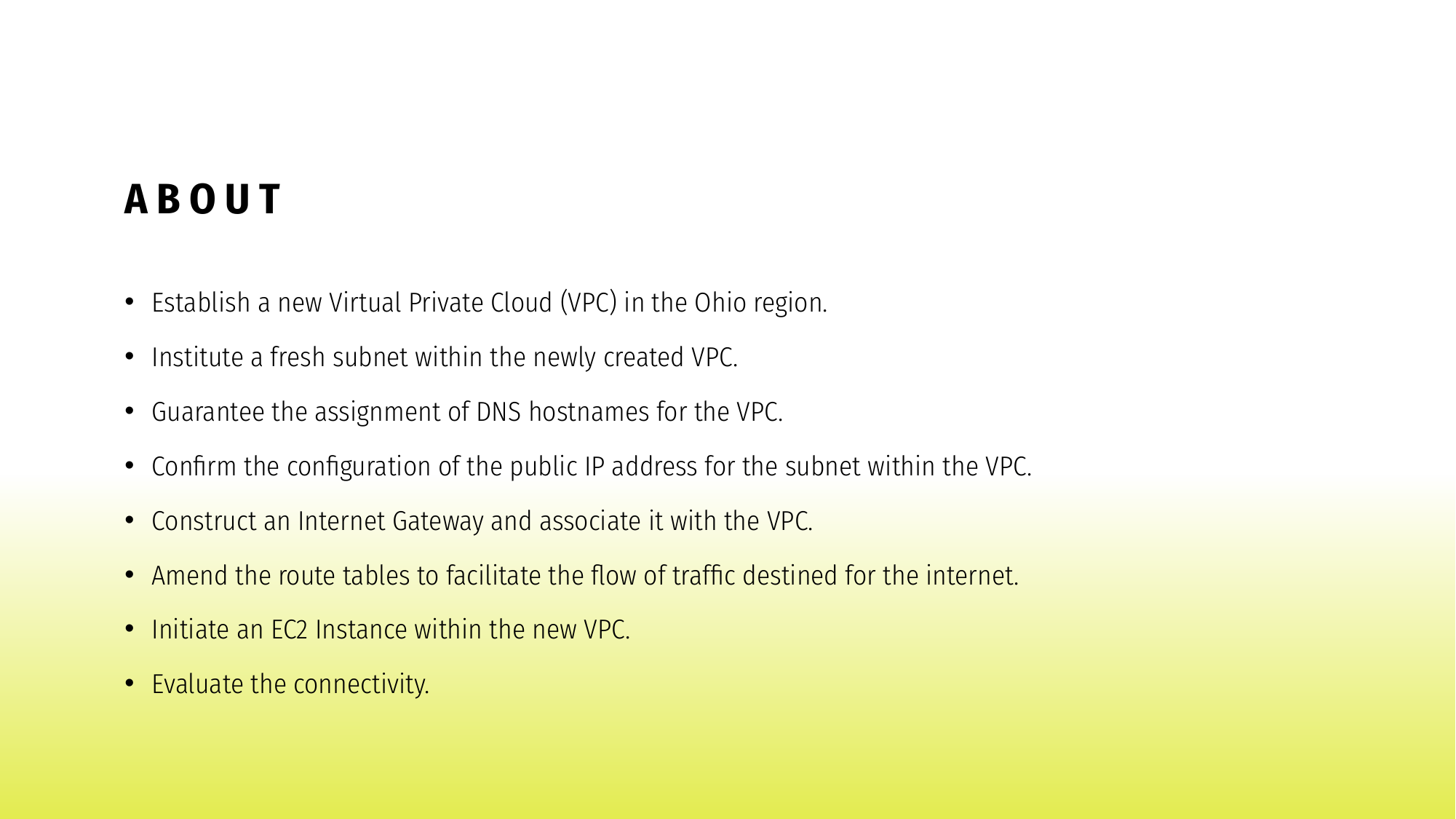

# About
Establish a new Virtual Private Cloud (VPC) in the Ohio region.
Institute a fresh subnet within the newly created VPC.
Guarantee the assignment of DNS hostnames for the VPC.
Confirm the configuration of the public IP address for the subnet within the VPC.
Construct an Internet Gateway and associate it with the VPC.
Amend the route tables to facilitate the flow of traffic destined for the internet.
Initiate an EC2 Instance within the new VPC.
Evaluate the connectivity.